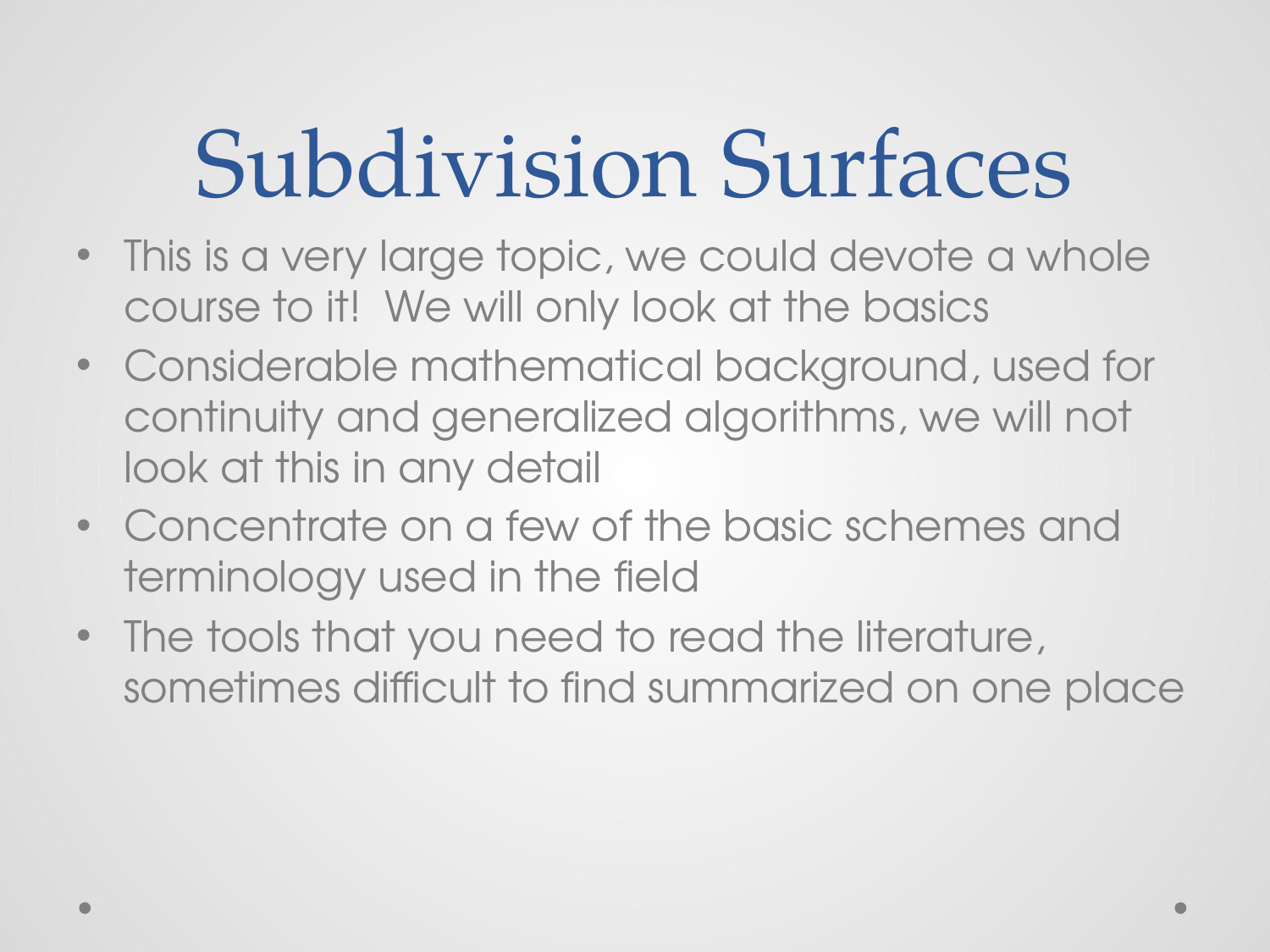

# Subdivision Surfaces
This is a very large topic, we could devote a whole course to it!  We will only look at the basics
Considerable mathematical background, used for continuity and generalized algorithms, we will not look at this in any detail
Concentrate on a few of the basic schemes and terminology used in the field
The tools that you need to read the literature, sometimes difficult to find summarized on one place